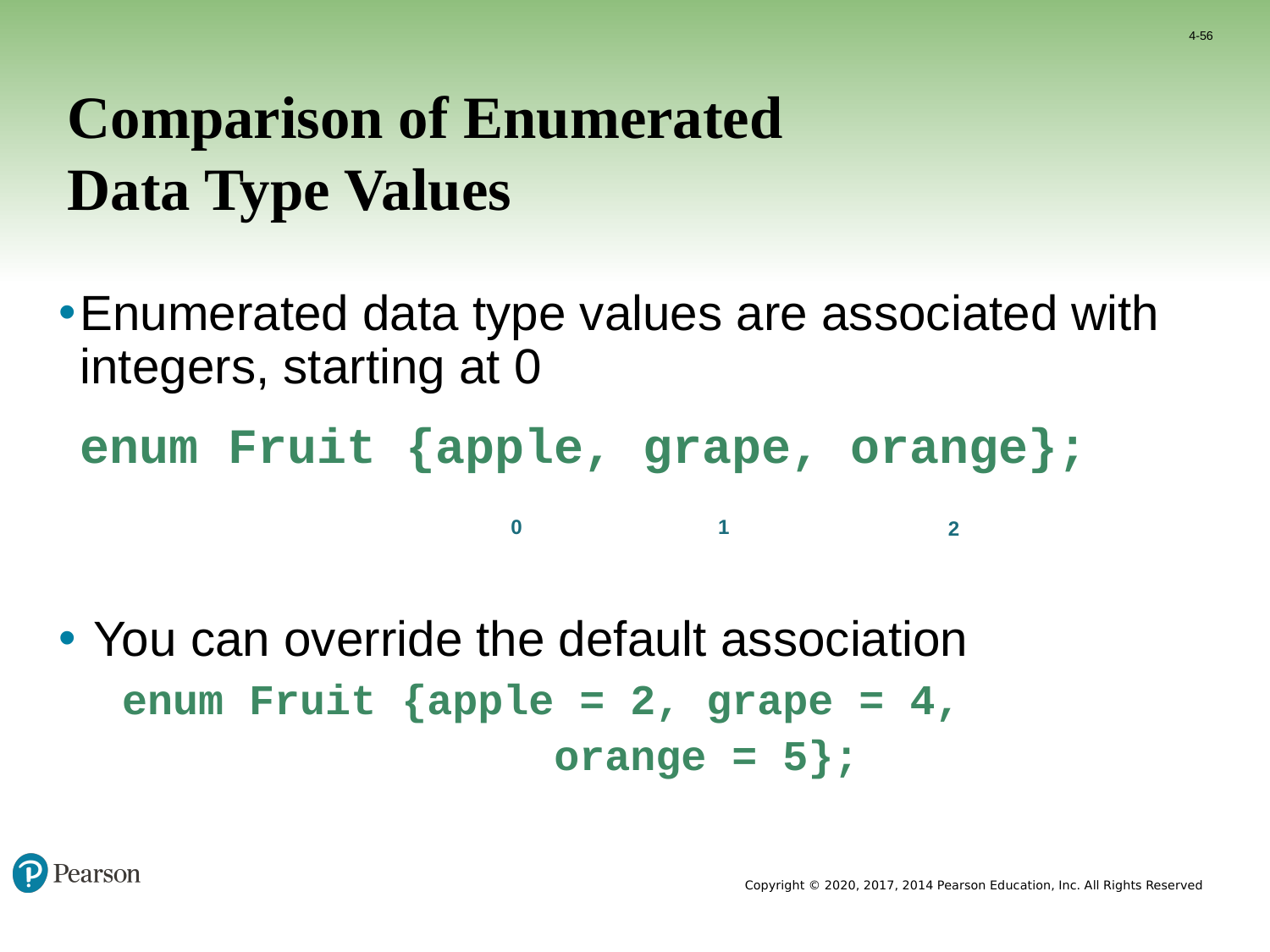

4-56
# Comparison of Enumerated Data Type Values
Enumerated data type values are associated with integers, starting at 0
	enum Fruit {apple, grape, orange};

 You can override the default association
enum Fruit {apple = 2, grape = 4,
				 orange = 5};
0
1
2